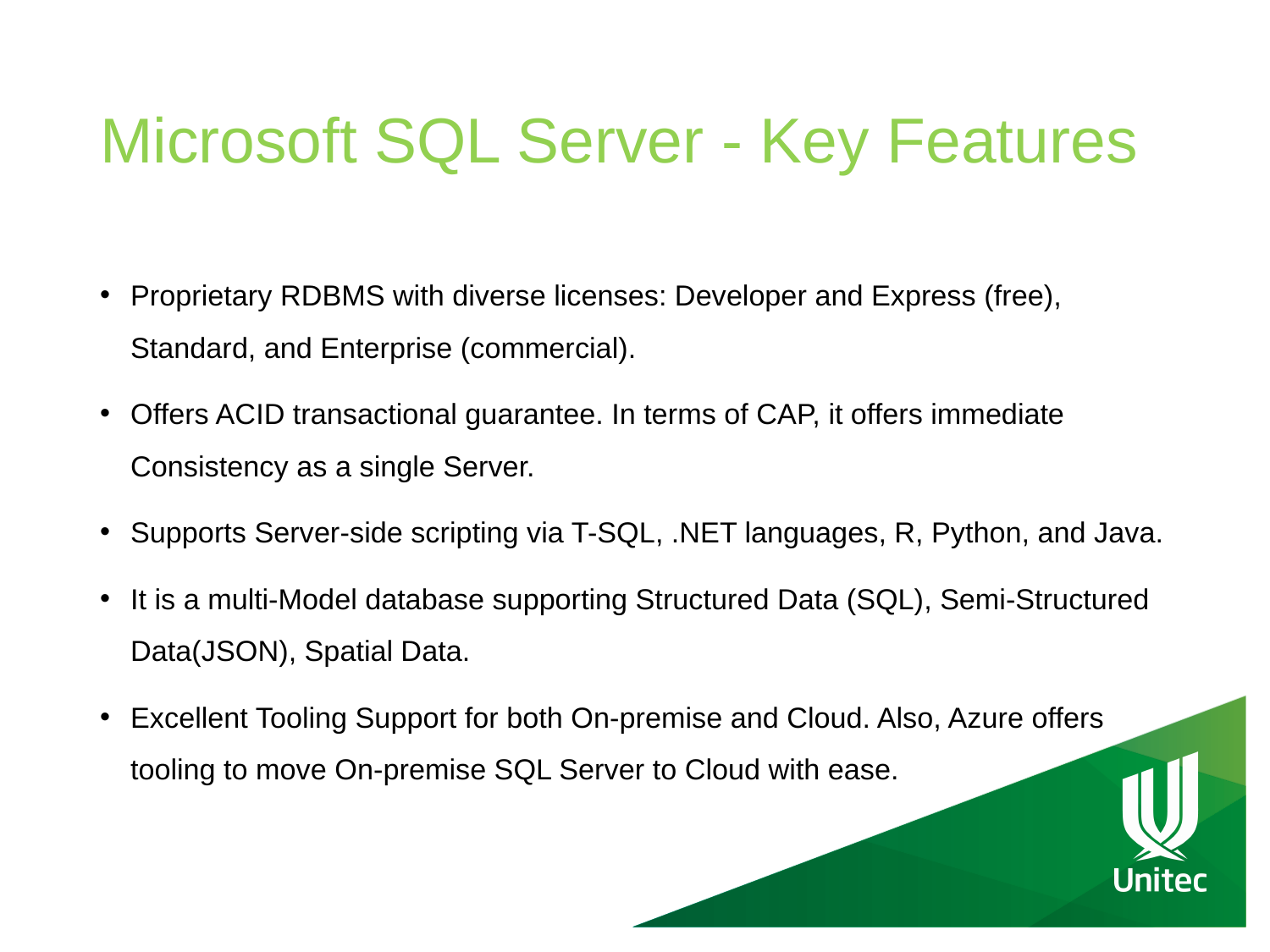

# Microsoft SQL Server - Key Features
Proprietary RDBMS with diverse licenses: Developer and Express (free), Standard, and Enterprise (commercial).
Offers ACID transactional guarantee. In terms of CAP, it offers immediate Consistency as a single Server.
Supports Server-side scripting via T-SQL, .NET languages, R, Python, and Java.
It is a multi-Model database supporting Structured Data (SQL), Semi-Structured Data(JSON), Spatial Data.
Excellent Tooling Support for both On-premise and Cloud. Also, Azure offers tooling to move On-premise SQL Server to Cloud with ease.